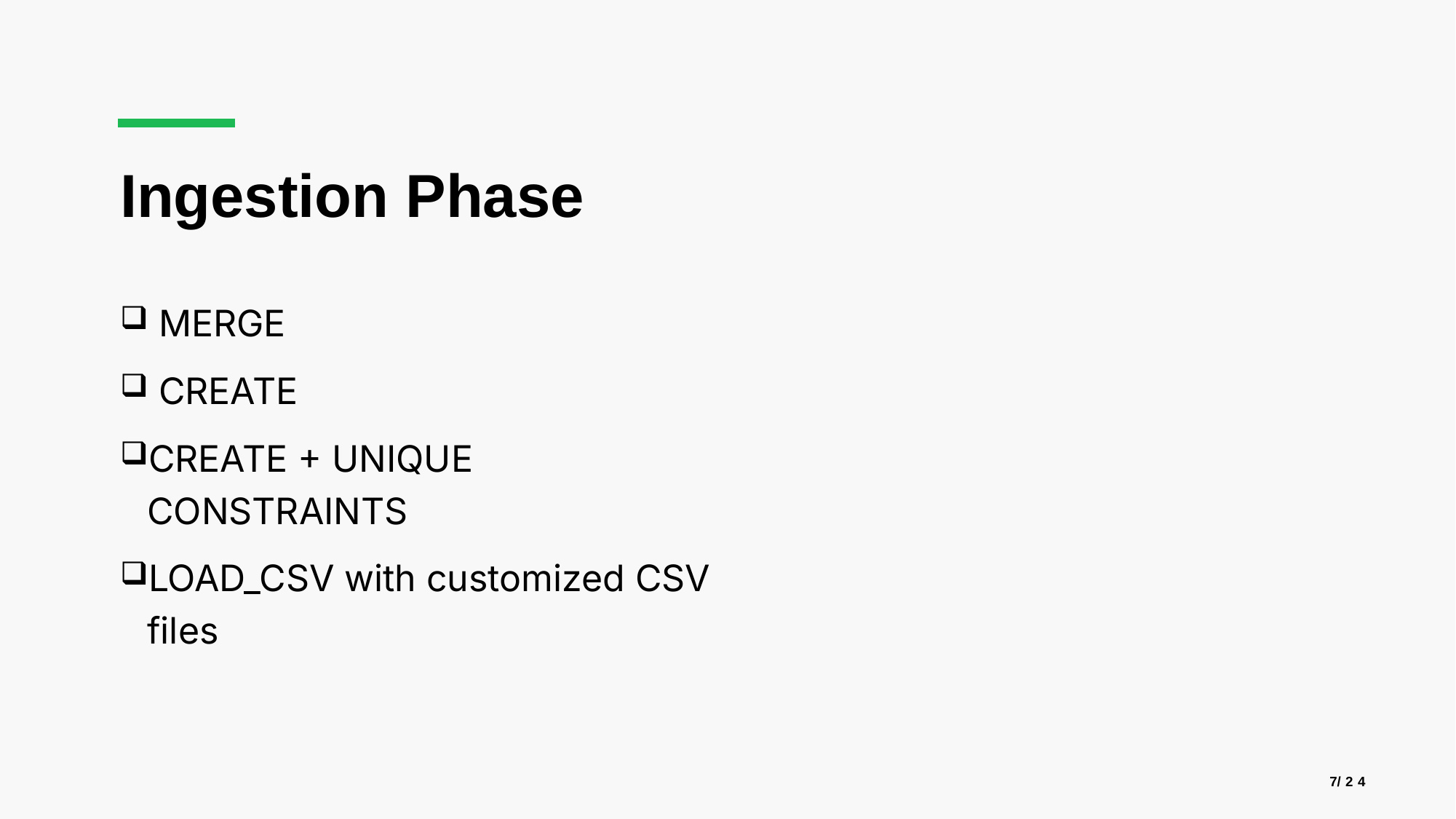

# Ingestion Phase
 MERGE
 CREATE
CREATE + UNIQUE CONSTRAINTS
LOAD_CSV with customized CSV files
7/24